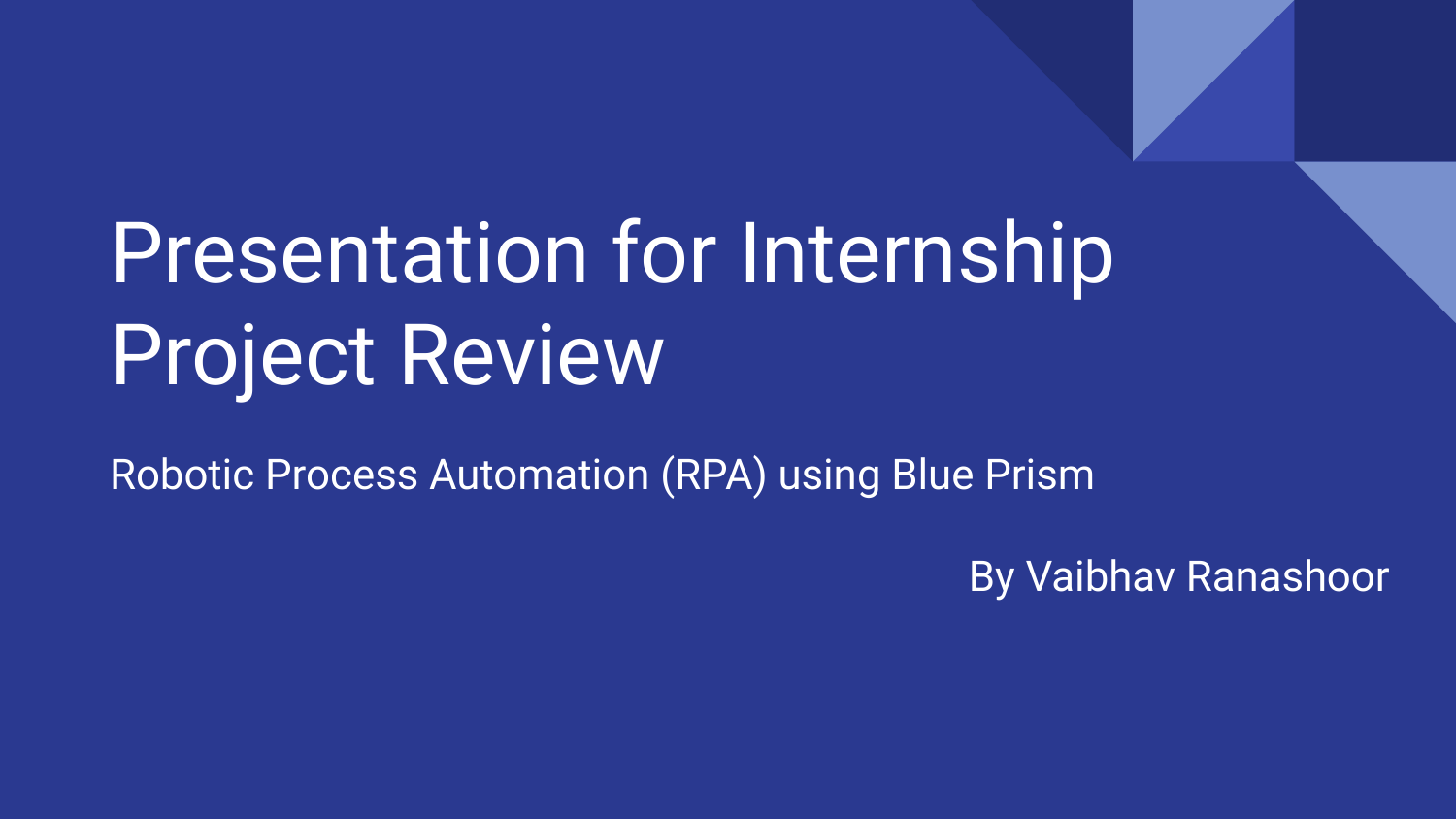

# Presentation for Internship Project Review
Robotic Process Automation (RPA) using Blue Prism

By Vaibhav Ranashoor